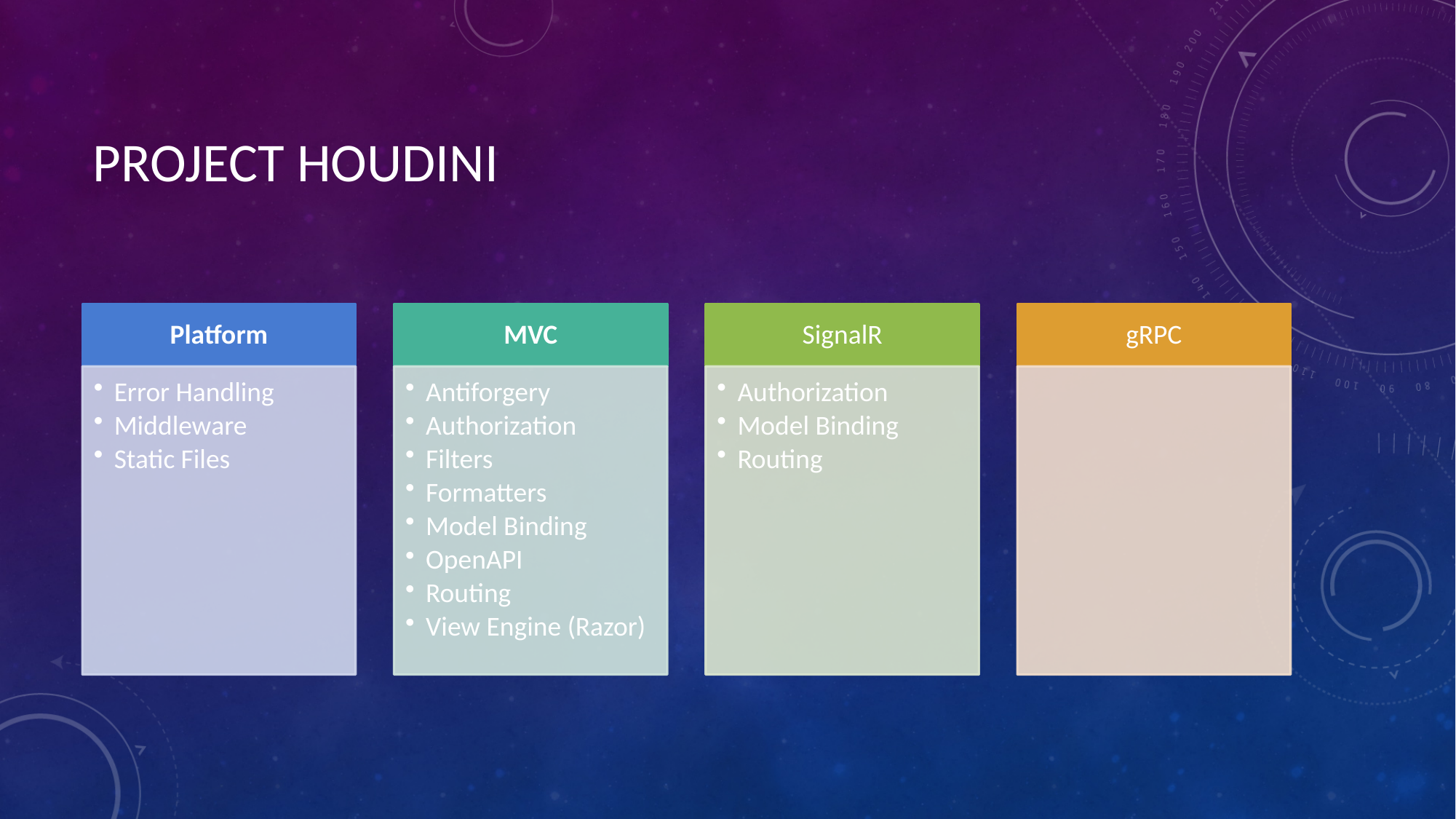

# Project Houdini
Platform
Error Handling
Middleware
Static Files
MVC
Antiforgery
Authorization
Filters
Formatters
Model Binding
OpenAPI
Routing
View Engine (Razor)
SignalR
Authorization
Model Binding
Routing
gRPC